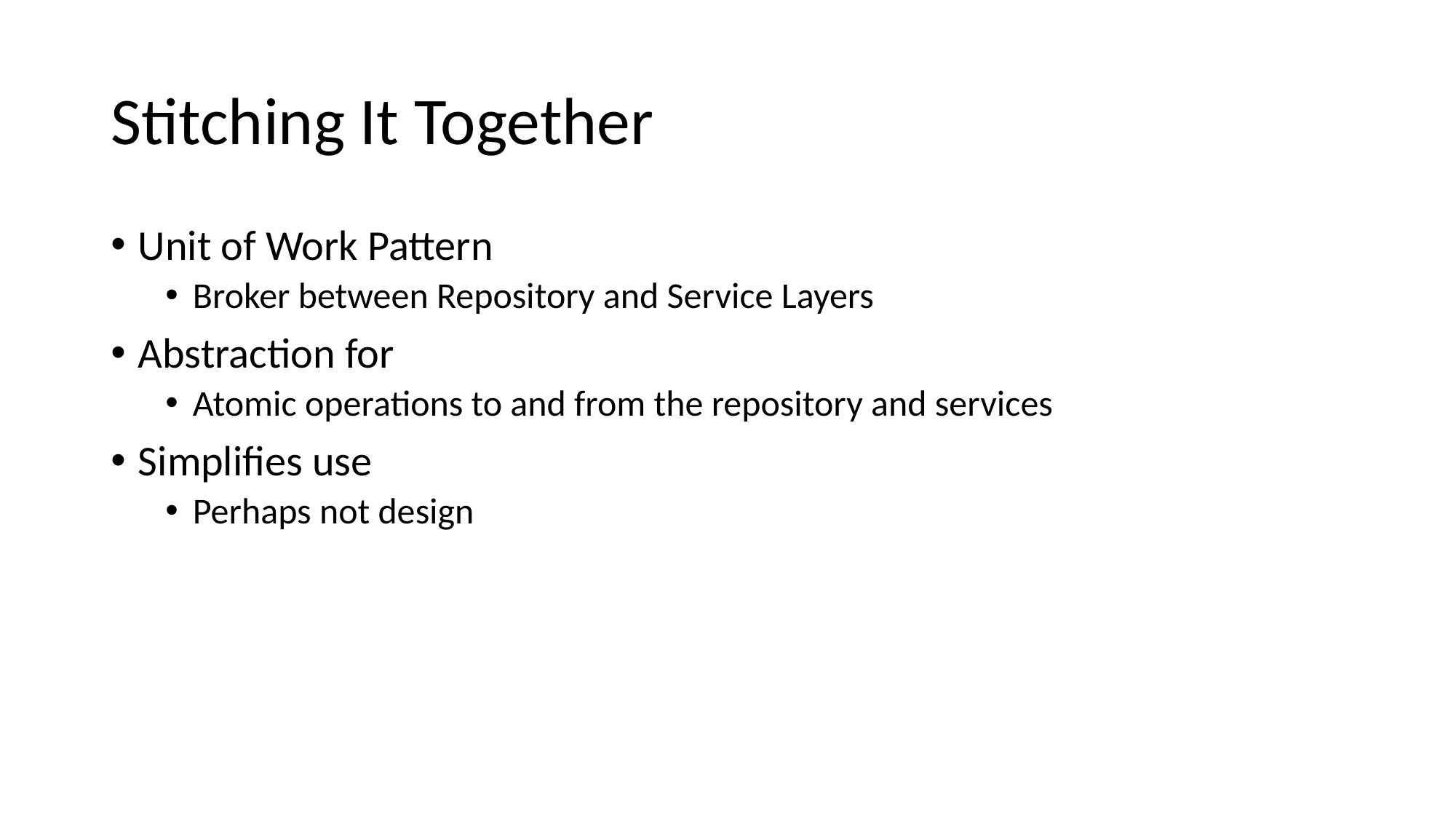

# Stitching It Together
Unit of Work Pattern
Broker between Repository and Service Layers
Abstraction for
Atomic operations to and from the repository and services
Simplifies use
Perhaps not design